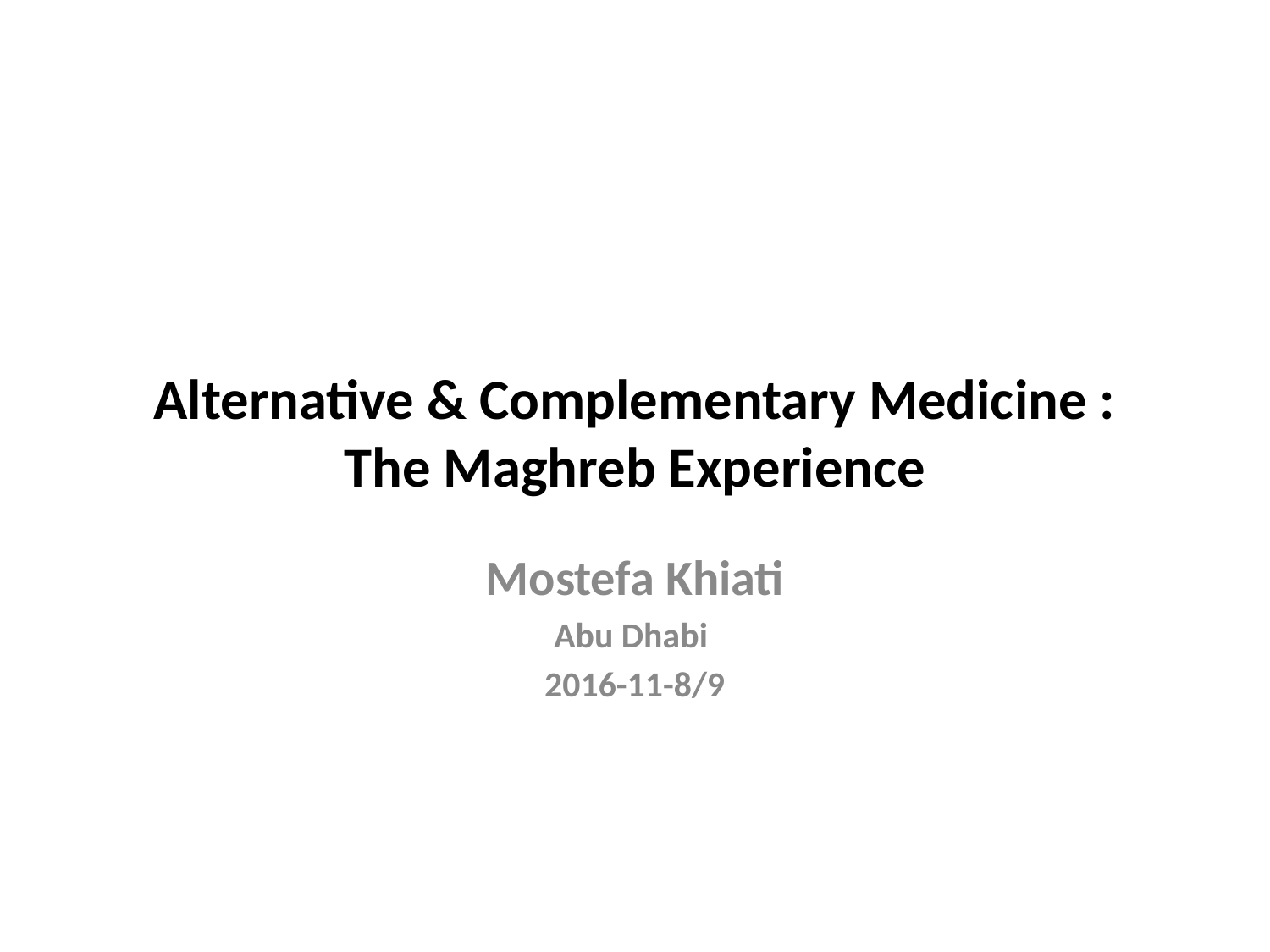

# Alternative & Complementary Medicine : The Maghreb Experience
Mostefa Khiati
Abu Dhabi
2016-11-8/9